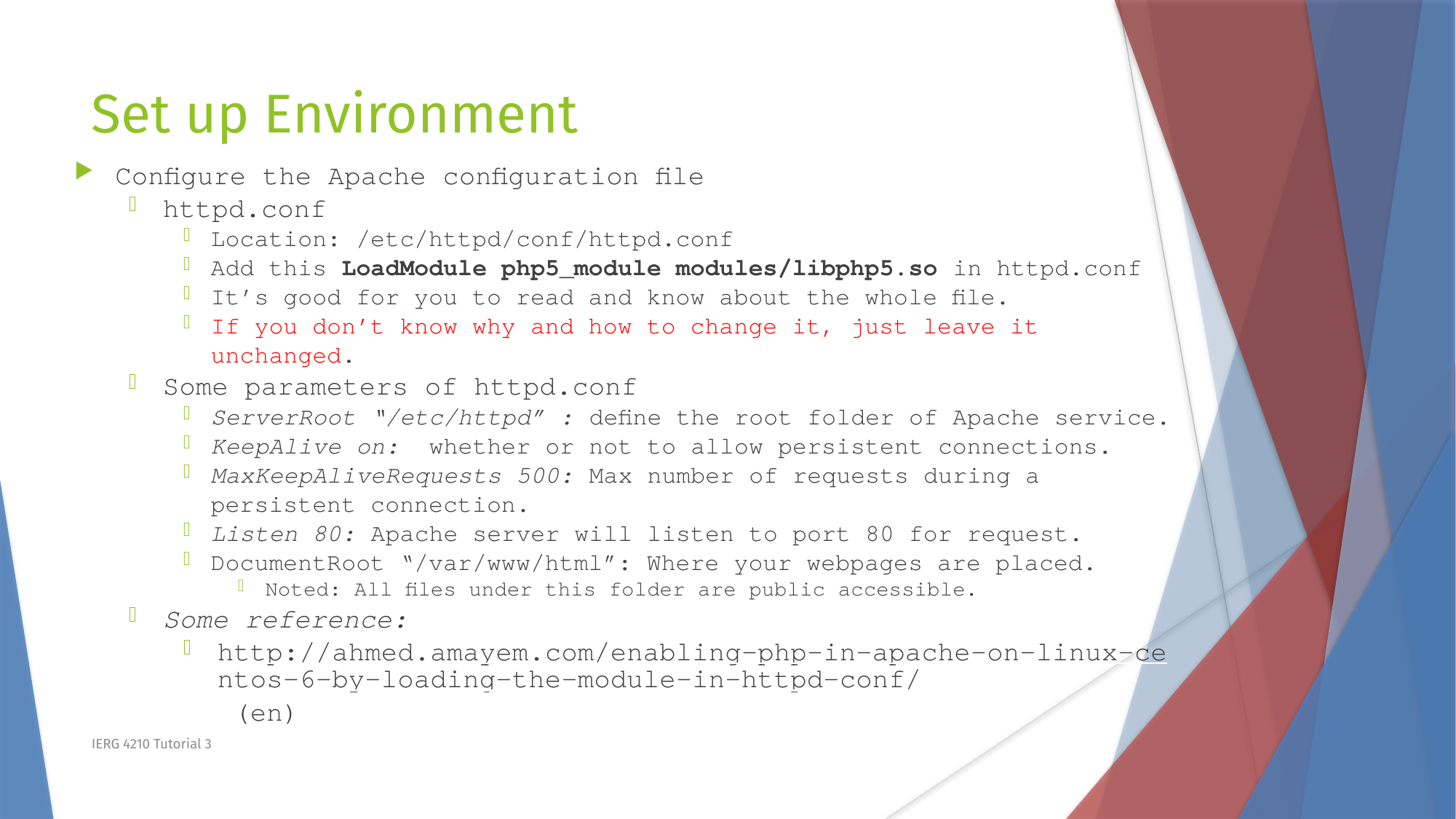

Set up Environment
Configure the Apache configuration file
httpd.conf
Location: /etc/httpd/conf/httpd.conf
Add this LoadModule php5_module modules/libphp5.so in httpd.conf
It’s good for you to read and know about the whole file.
If you don’t know why and how to change it, just leave it unchanged.
Some parameters of httpd.conf
ServerRoot “/etc/httpd” : define the root folder of Apache service.
KeepAlive on:  whether or not to allow persistent connections.
MaxKeepAliveRequests 500: Max number of requests during a persistent connection.
Listen 80: Apache server will listen to port 80 for request.
DocumentRoot “/var/www/html”: Where your webpages are placed.
Noted: All files under this folder are public accessible.
Some reference:
http://ahmed.amayem.com/enabling-php-in-apache-on-linux-centos-6-by-loading-the-module-in-httpd-conf/ (en)

IERG 4210 Tutorial 3